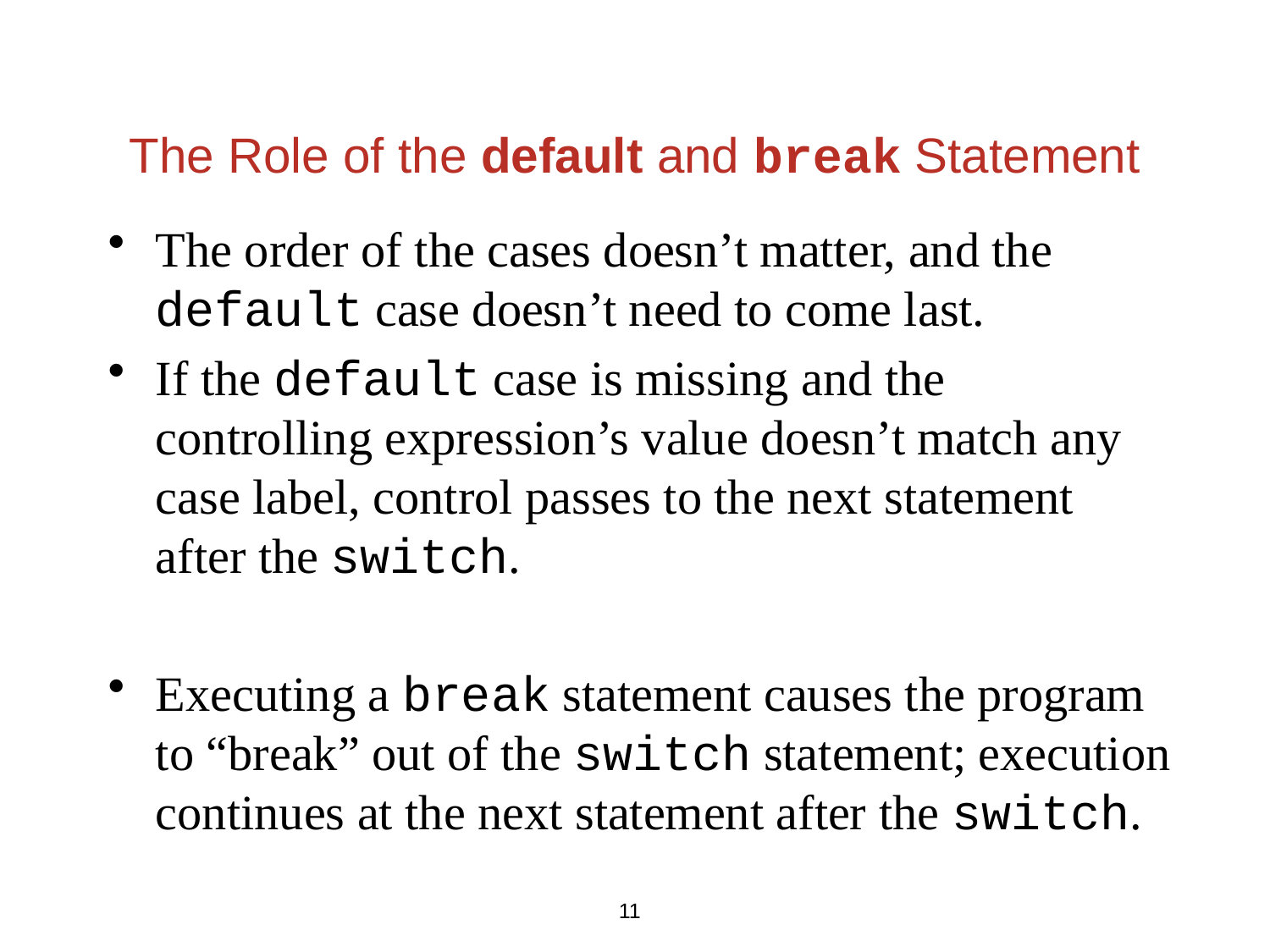

The Role of the default and break Statement
The order of the cases doesn’t matter, and the default case doesn’t need to come last.
If the default case is missing and the controlling expression’s value doesn’t match any case label, control passes to the next statement after the switch.

Executing a break statement causes the program to “break” out of the switch statement; execution continues at the next statement after the switch.
11